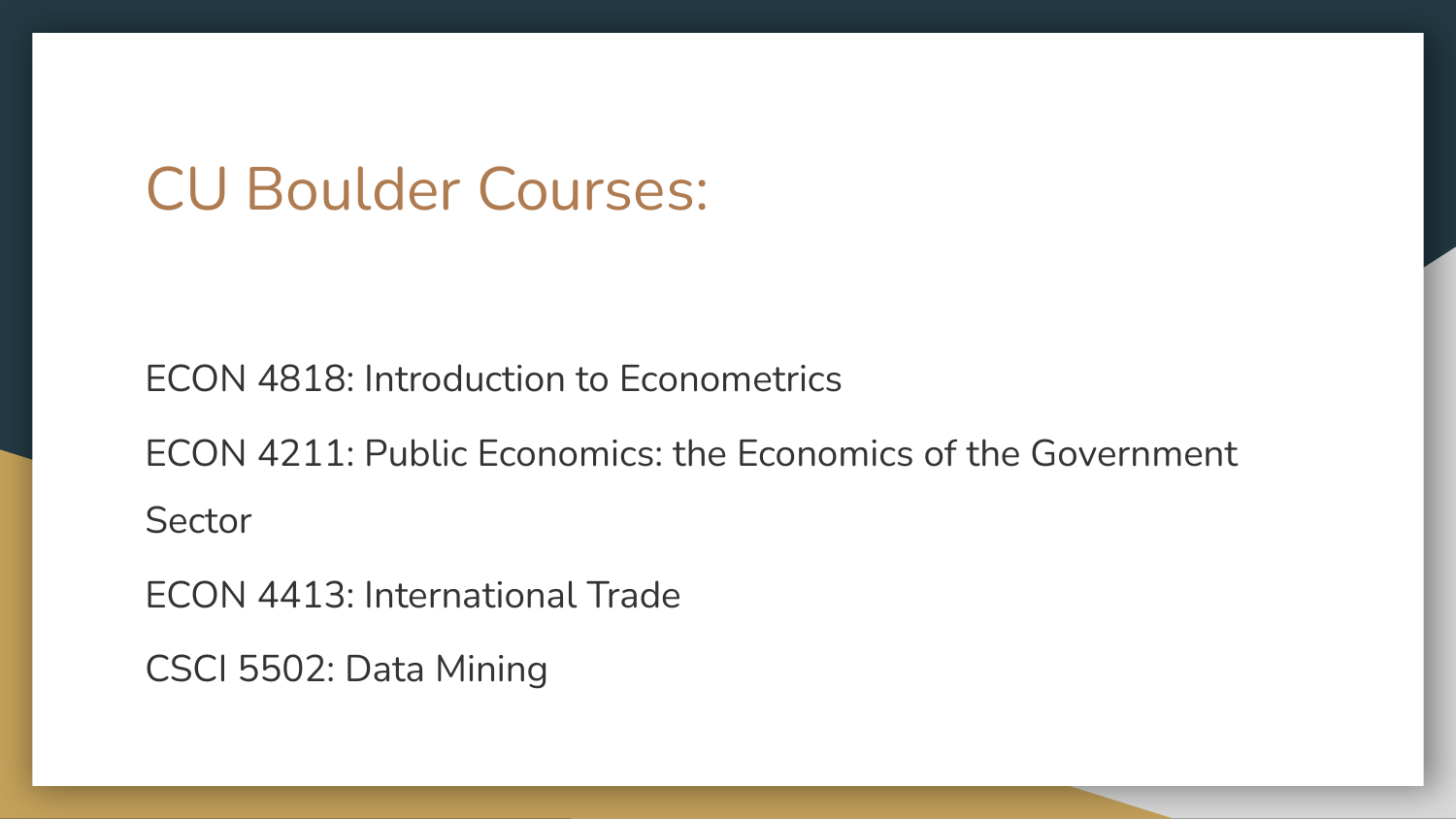

# CU Boulder Courses:
ECON 4818: Introduction to Econometrics
ECON 4211: Public Economics: the Economics of the Government Sector
ECON 4413: International Trade
CSCI 5502: Data Mining